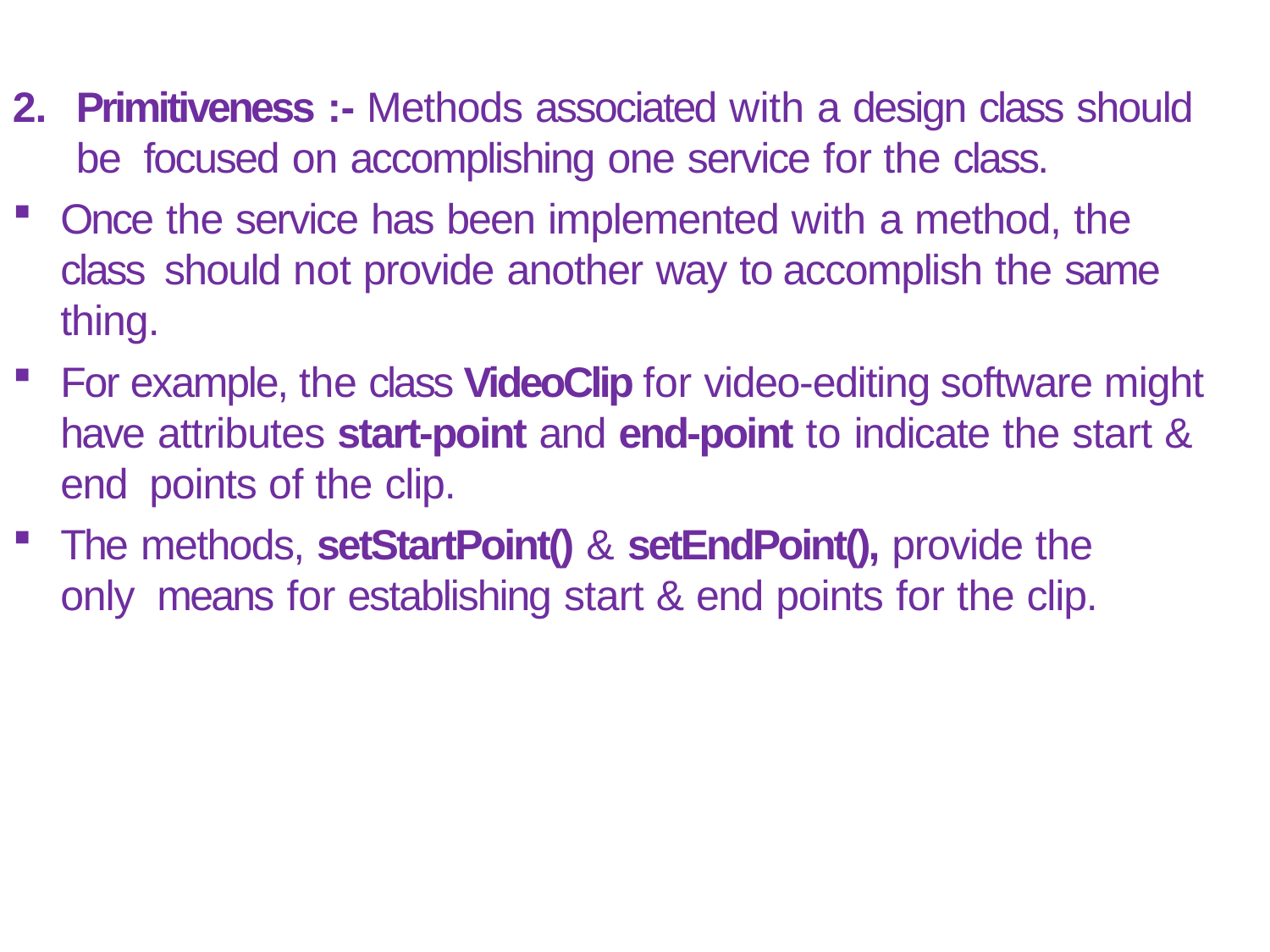

2.	Primitiveness :- Methods associated with a design class should be  focused on accomplishing one service for the class.
Once the service has been implemented with a method, the class  should not provide another way to accomplish the same thing.
For example, the class VideoClip for video-editing software might  have attributes start-point and end-point to indicate the start & end  points of the clip.
The methods, setStartPoint() & setEndPoint(), provide the only  means for establishing start & end points for the clip.